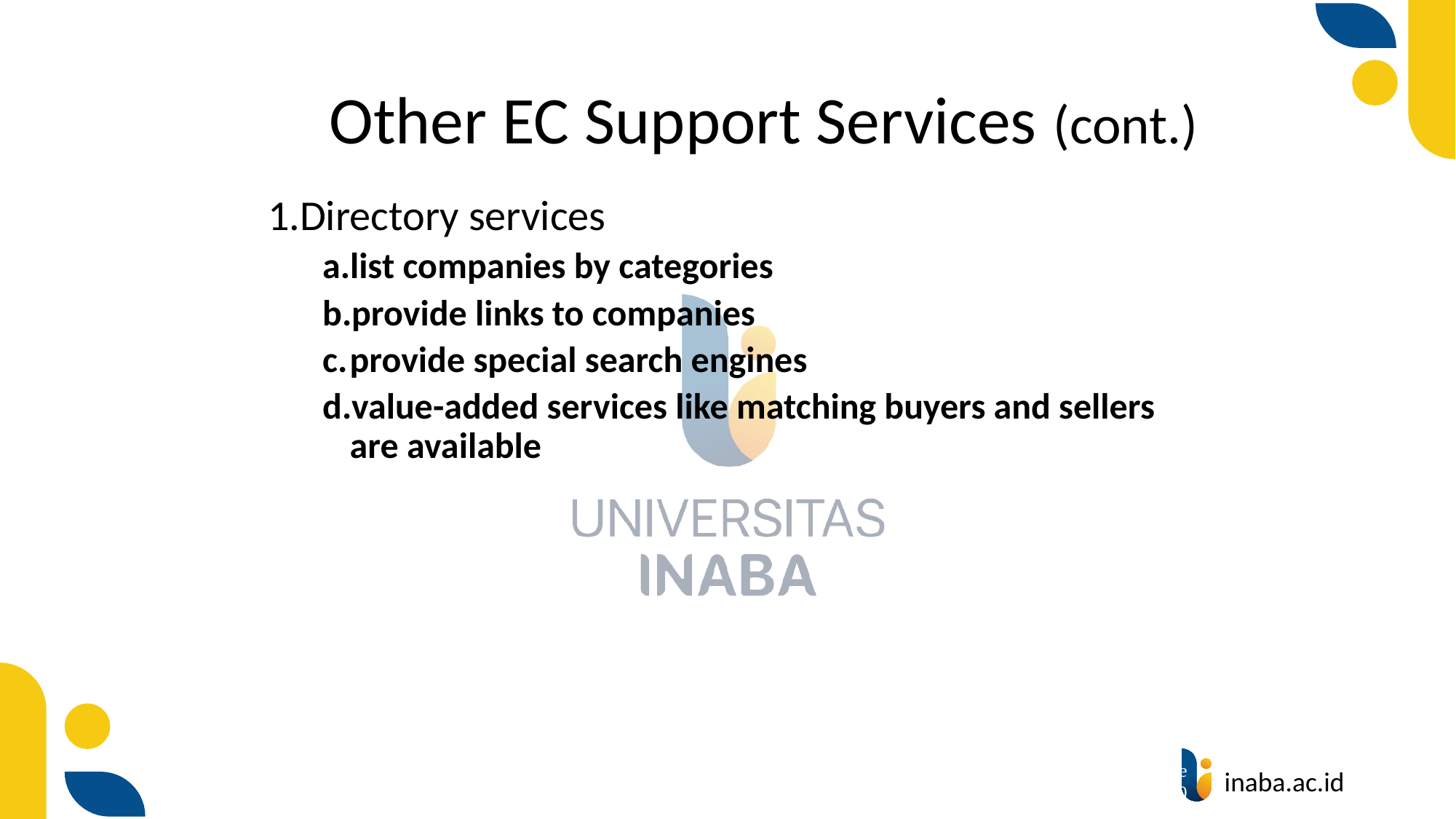

# Other EC Support Services (cont.)
Directory services
list companies by categories
provide links to companies
provide special search engines
value-added services like matching buyers and sellers are available
53
© Prentice Hall 2020